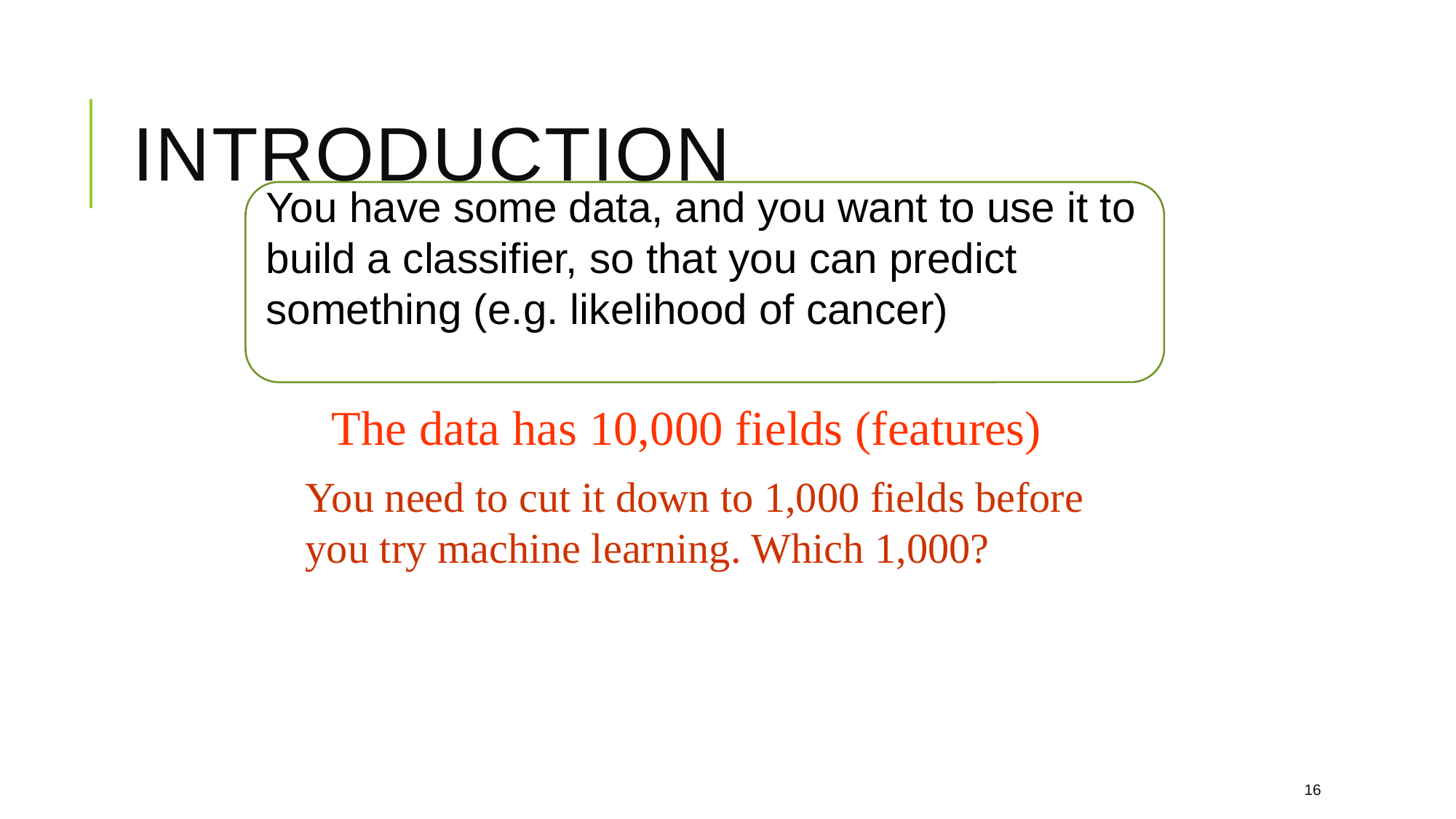

# Introduction
You have some data, and you want to use it to build a classifier, so that you can predict something (e.g. likelihood of cancer)

The data has 10,000 fields (features)
You need to cut it down to 1,000 fields before
you try machine learning. Which 1,000?
16